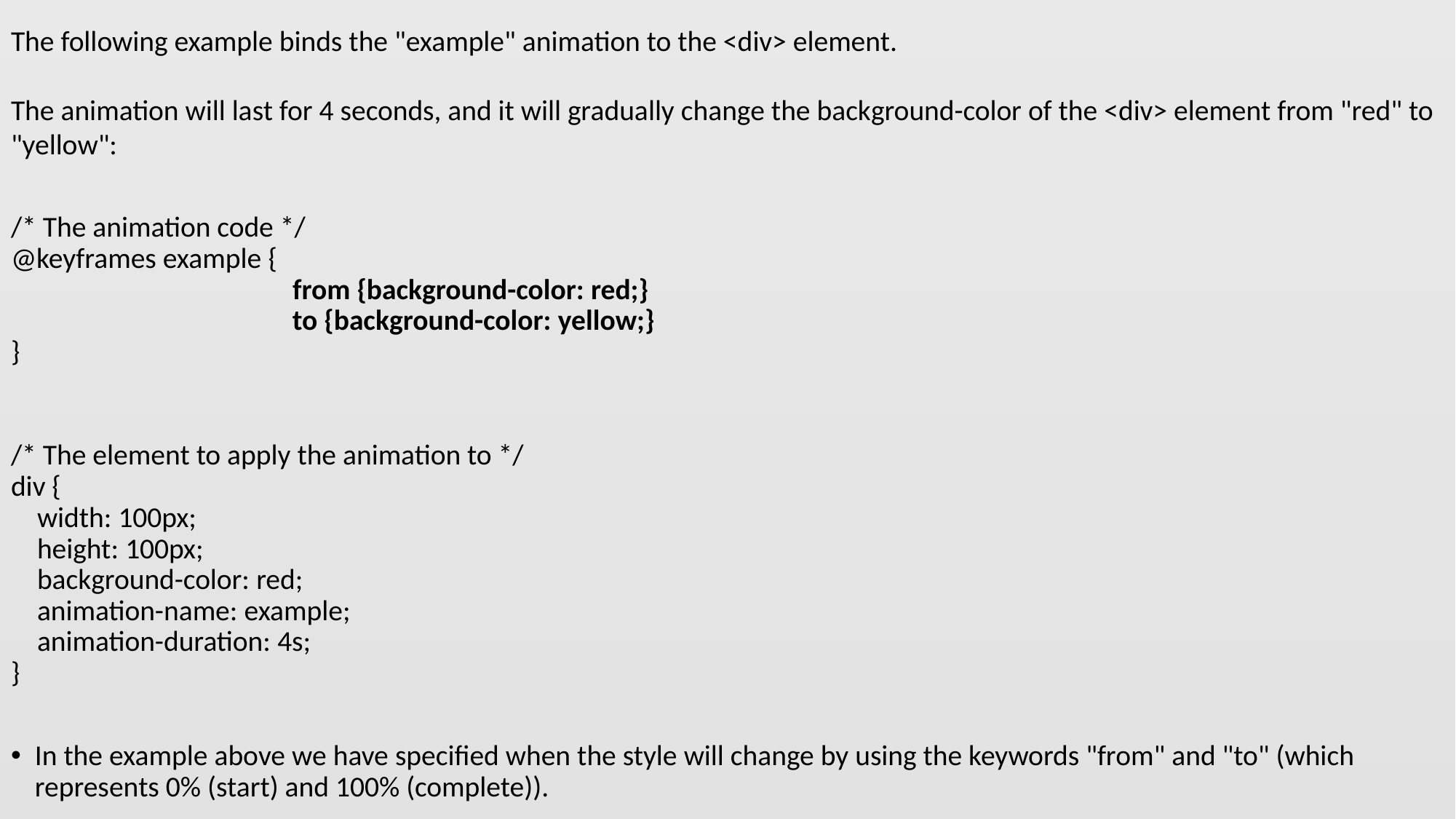

The following example binds the "example" animation to the <div> element.

The animation will last for 4 seconds, and it will gradually change the background-color of the <div> element from "red" to "yellow":

/* The animation code */
@keyframes example {
                                           from {background-color: red;}
                                           to {background-color: yellow;}
}
/* The element to apply the animation to */
div {
    width: 100px;
    height: 100px;
    background-color: red;
    animation-name: example;
    animation-duration: 4s;
}

In the example above we have specified when the style will change by using the keywords "from" and "to" (which represents 0% (start) and 100% (complete)).